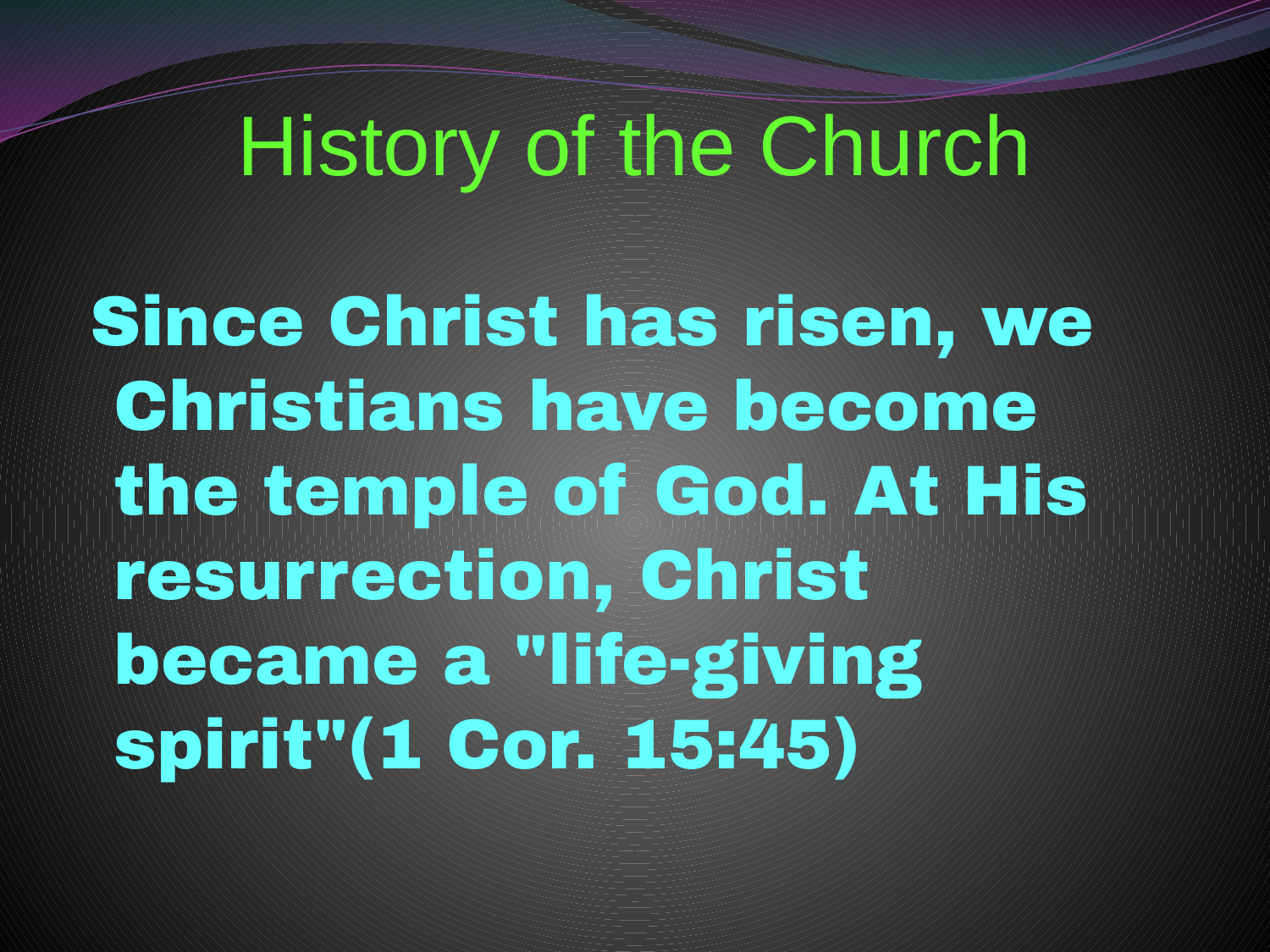

History of the Church
 Since Christ has risen, we Christians have become the temple of God. At His resurrection, Christ became a "life-giving spirit"(1 Cor. 15:45)